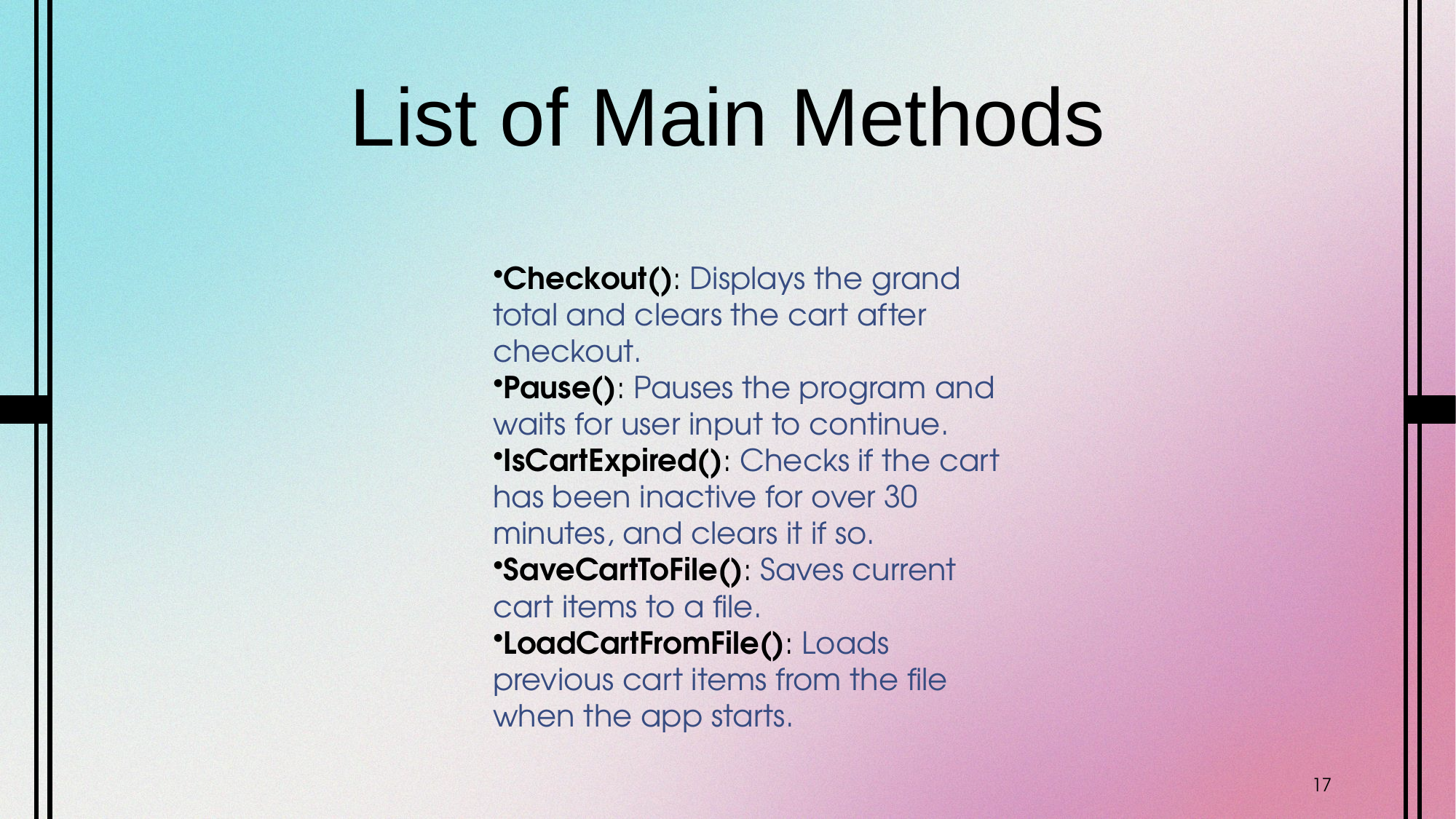

# List of Main Methods
Checkout(): Displays the grand total and clears the cart after checkout.
Pause(): Pauses the program and waits for user input to continue.
IsCartExpired(): Checks if the cart has been inactive for over 30 minutes, and clears it if so.
SaveCartToFile(): Saves current cart items to a file.
LoadCartFromFile(): Loads previous cart items from the file when the app starts.
17